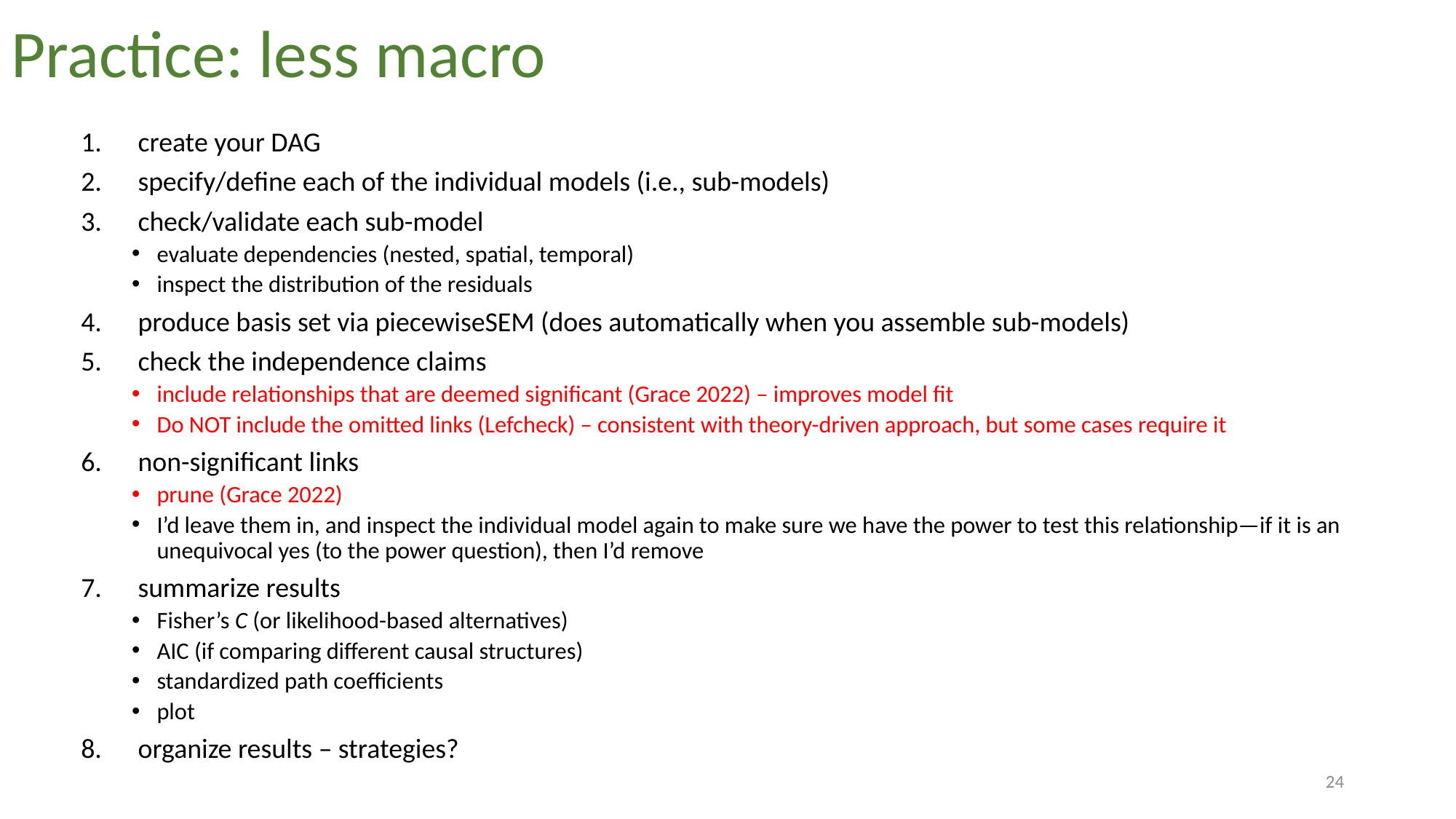

# Practice: less macro
create your DAG
specify/define each of the individual models (i.e., sub-models)
check/validate each sub-model
evaluate dependencies (nested, spatial, temporal)
inspect the distribution of the residuals
produce basis set via piecewiseSEM (does automatically when you assemble sub-models)
check the independence claims
include relationships that are deemed significant (Grace 2022) – improves model fit
Do NOT include the omitted links (Lefcheck) – consistent with theory-driven approach, but some cases require it
non-significant links
prune (Grace 2022)
I’d leave them in, and inspect the individual model again to make sure we have the power to test this relationship—if it is an unequivocal yes (to the power question), then I’d remove
summarize results
Fisher’s C (or likelihood-based alternatives)
AIC (if comparing different causal structures)
standardized path coefficients
plot
organize results – strategies?

24